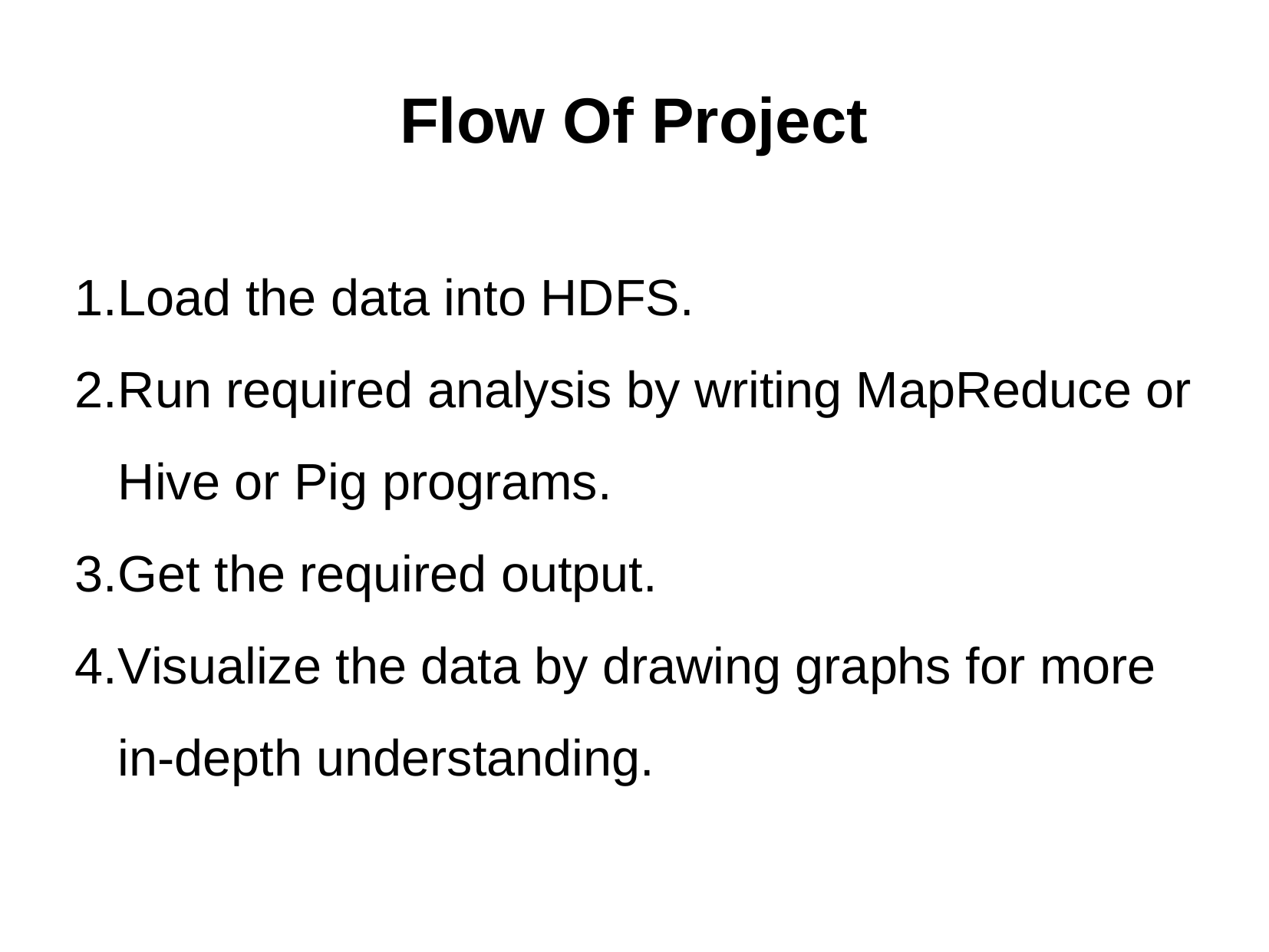

# Flow Of Project
Load the data into HDFS.
Run required analysis by writing MapReduce or Hive or Pig programs.
Get the required output.
Visualize the data by drawing graphs for more in-depth understanding.